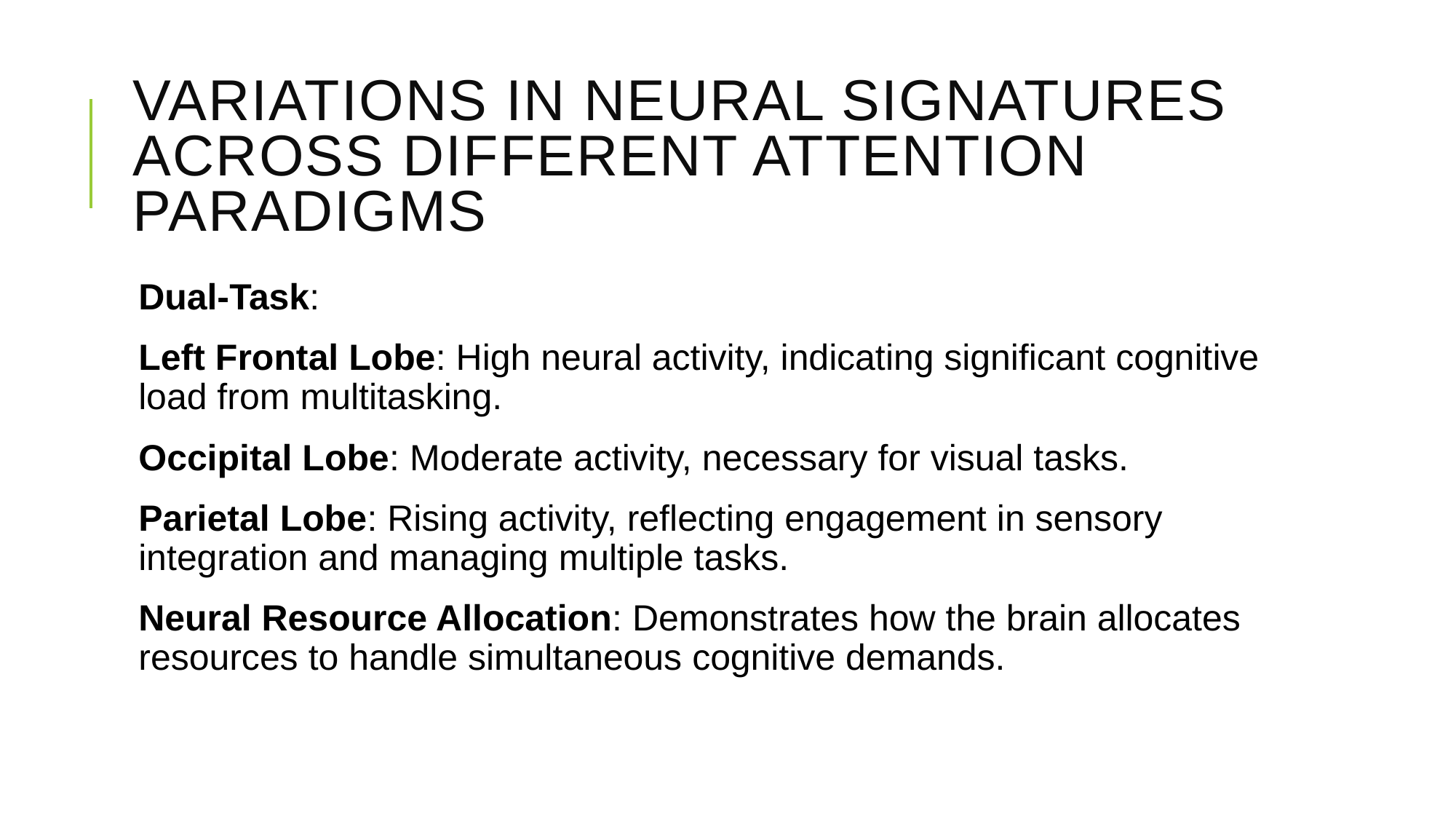

# Variations in neural signatures across different attention paradigms
Dual-Task:
Left Frontal Lobe: High neural activity, indicating significant cognitive load from multitasking.
Occipital Lobe: Moderate activity, necessary for visual tasks.
Parietal Lobe: Rising activity, reflecting engagement in sensory integration and managing multiple tasks.
Neural Resource Allocation: Demonstrates how the brain allocates resources to handle simultaneous cognitive demands.